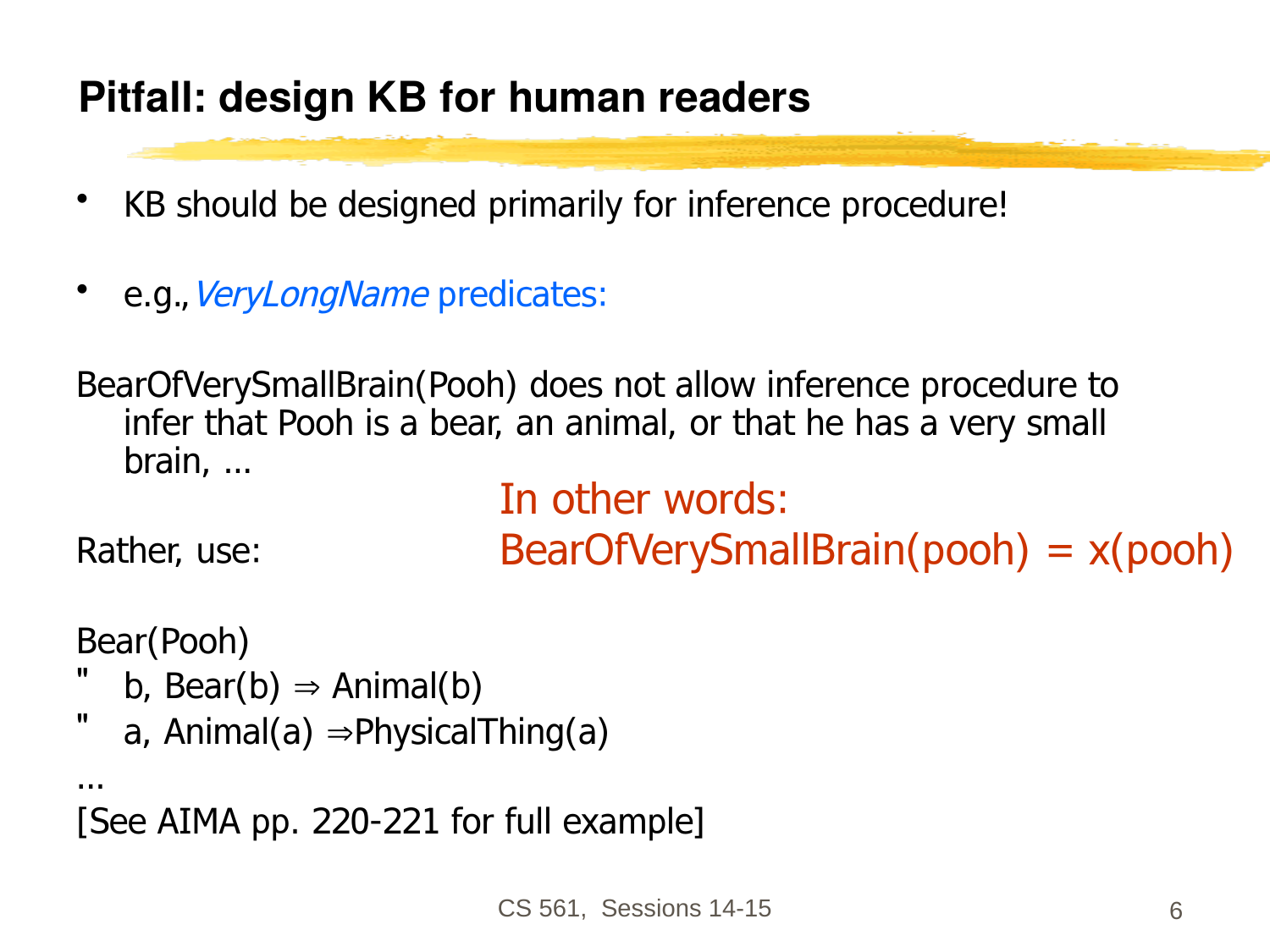

# Pitfall: design KB for human readers
KB should be designed primarily for inference procedure!

e.g.,VeryLongName predicates:

BearOfVerySmallBrain(Pooh) does not allow inference procedure to infer that Pooh is a bear, an animal, or that he has a very small brain, …

Rather, use:

Bear(Pooh)
b, Bear(b) ⇒ Animal(b)
a, Animal(a) ⇒PhysicalThing(a)
…
[See AIMA pp. 220-221 for full example]
In other words:
BearOfVerySmallBrain(pooh) = x(pooh)
CS 561,  Sessions 14-15
6